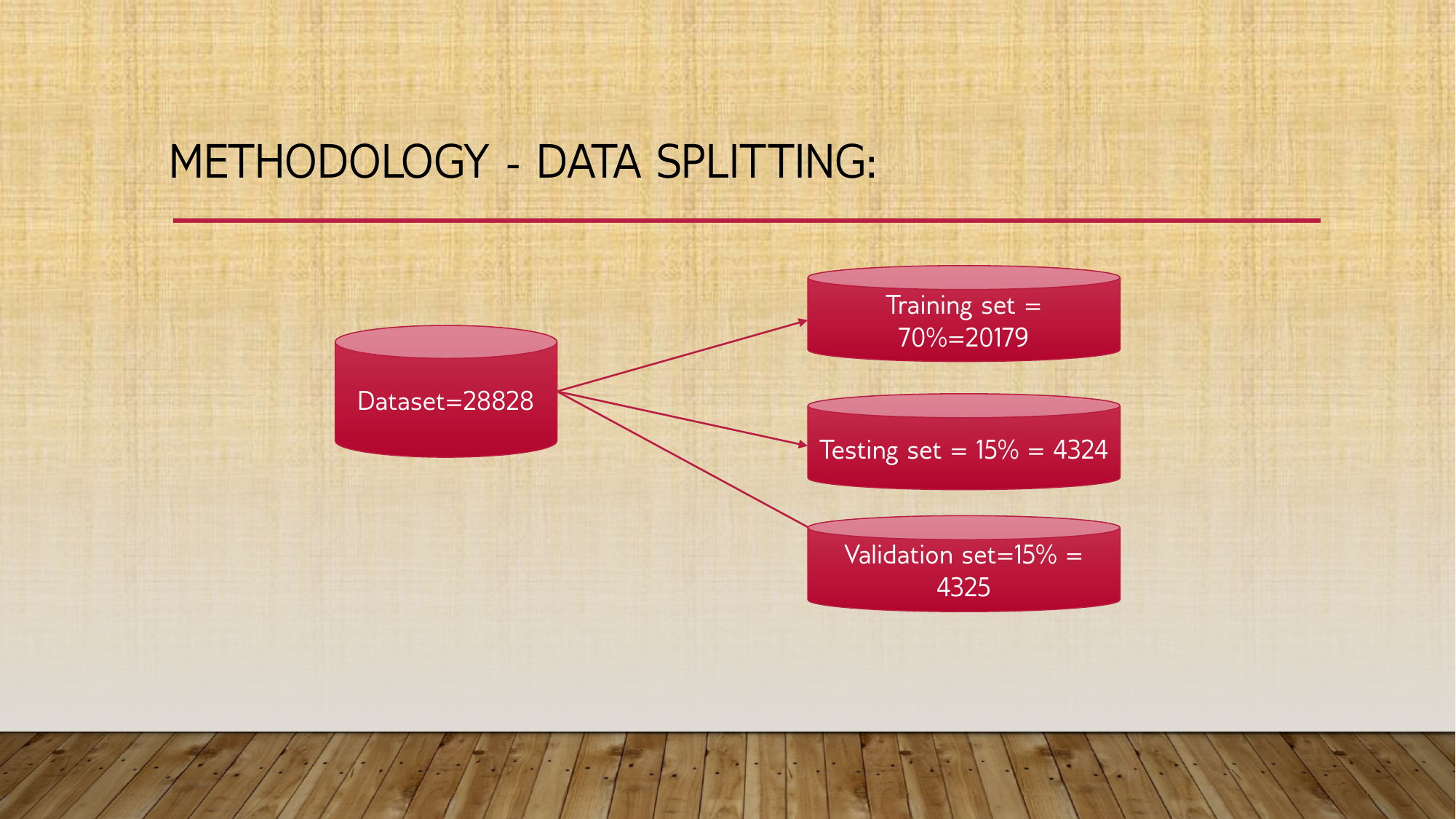

Methodology - Data Splitting:

Training set = 70%=20179
Dataset=28828
Testing set = 15% = 4324
Validation set=15% = 4325